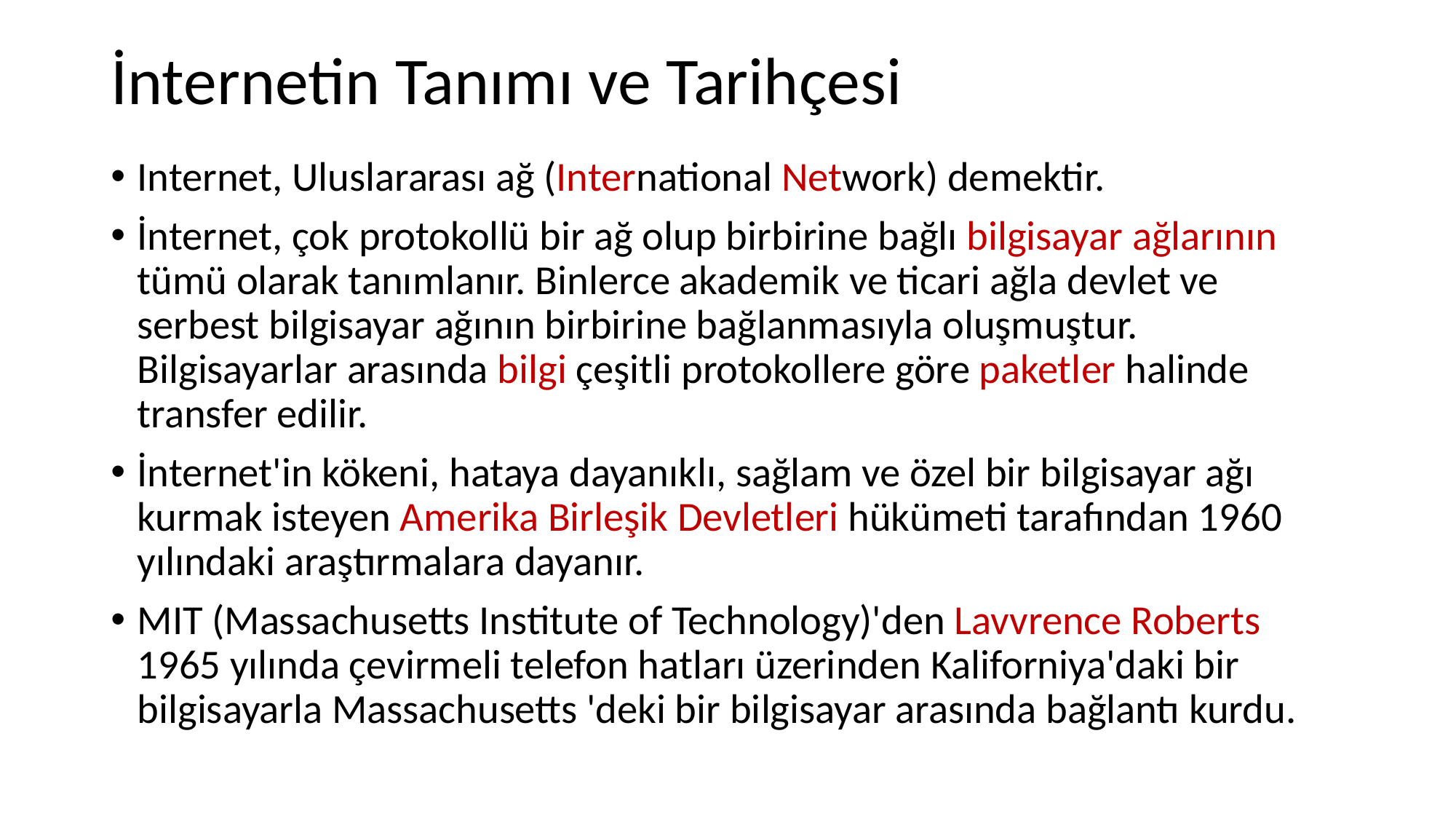

# İnternetin Tanımı ve Tarihçesi
Internet, Uluslararası ağ (International Network) demektir.
İnternet, çok protokollü bir ağ olup birbirine bağlı bilgisayar ağlarının tümü olarak tanımlanır. Binlerce akademik ve ticari ağla devlet ve serbest bilgisayar ağının birbirine bağlanmasıyla oluşmuştur. Bilgisayarlar arasında bilgi çeşitli protokollere göre paketler halinde transfer edilir.
İnternet'in kökeni, hataya dayanıklı, sağlam ve özel bir bilgisayar ağı kurmak isteyen Amerika Birleşik Devletleri hükümeti tarafından 1960 yılındaki araştırmalara dayanır.
MIT (Massachusetts Institute of Technology)'den Lavvrence Roberts 1965 yılında çevirmeli telefon hatları üzerinden Kaliforniya'daki bir bilgisayarla Massachusetts 'deki bir bilgisayar arasında bağlantı kurdu.